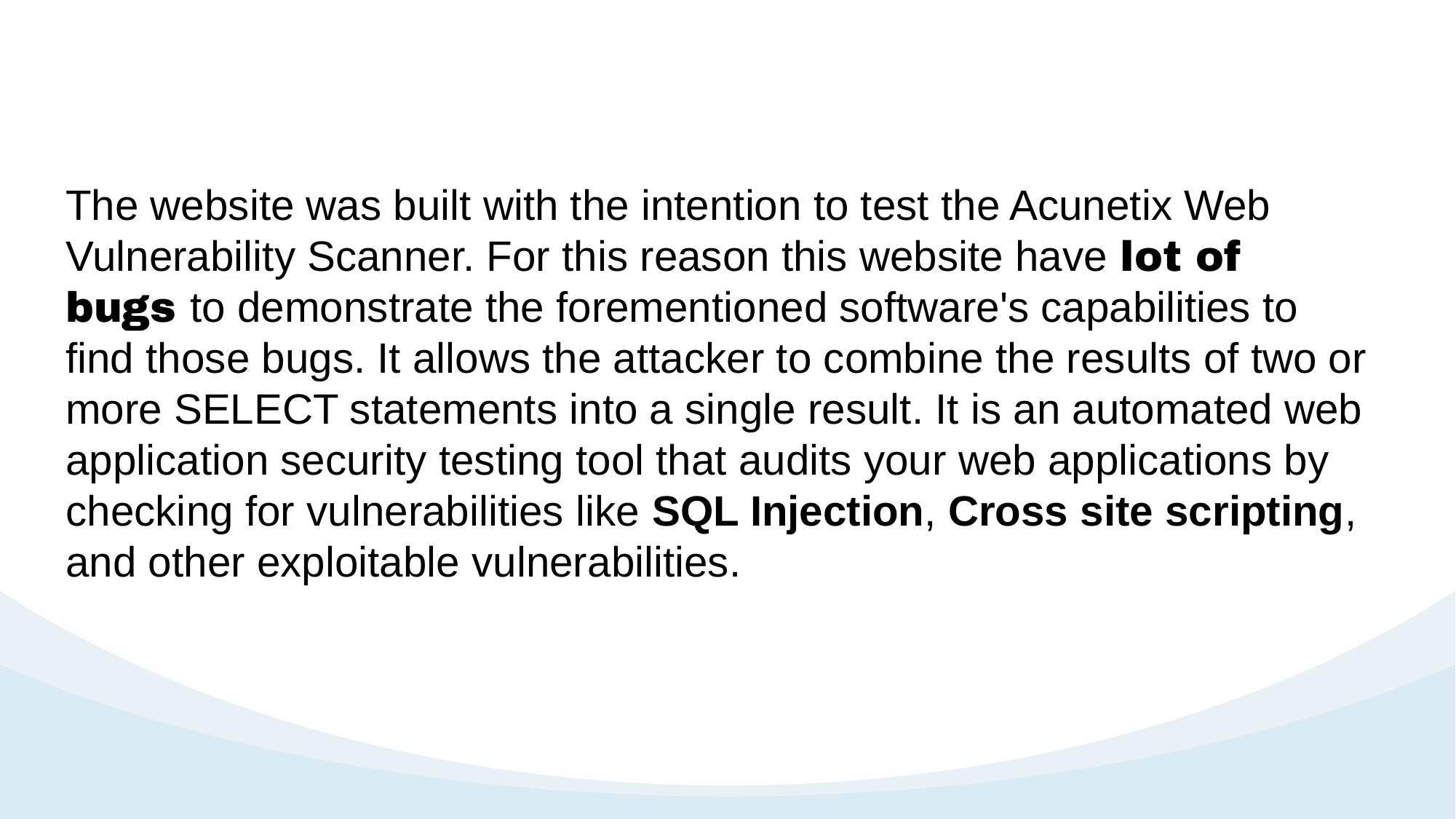

The website was built with the intention to test the Acunetix Web Vulnerability Scanner. For this reason this website have lot of bugs to demonstrate the forementioned software's capabilities to find those bugs. It allows the attacker to combine the results of two or more SELECT statements into a single result. It is an automated web application security testing tool that audits your web applications by checking for vulnerabilities like SQL Injection, Cross site scripting, and other exploitable vulnerabilities.